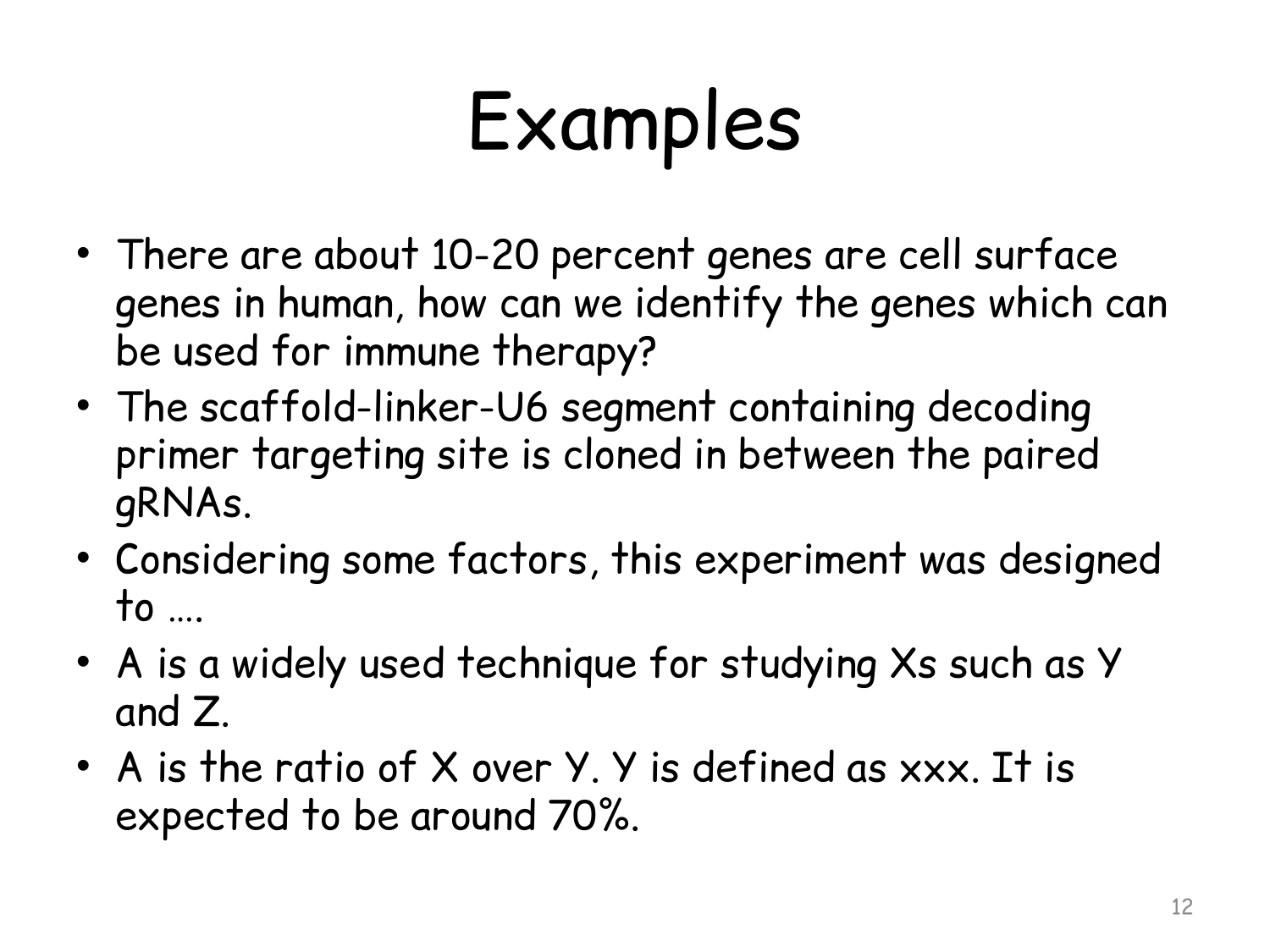

# Examples
There are about 10-20 percent genes are cell surface genes in human, how can we identify the genes which can be used for immune therapy?
The scaffold-linker-U6 segment containing decoding primer targeting site is cloned in between the paired gRNAs.
Considering some factors, this experiment was designed to ….
A is a widely used technique for studying Xs such as Y and Z.
A is the ratio of X over Y. Y is defined as xxx. It is expected to be around 70%.

12